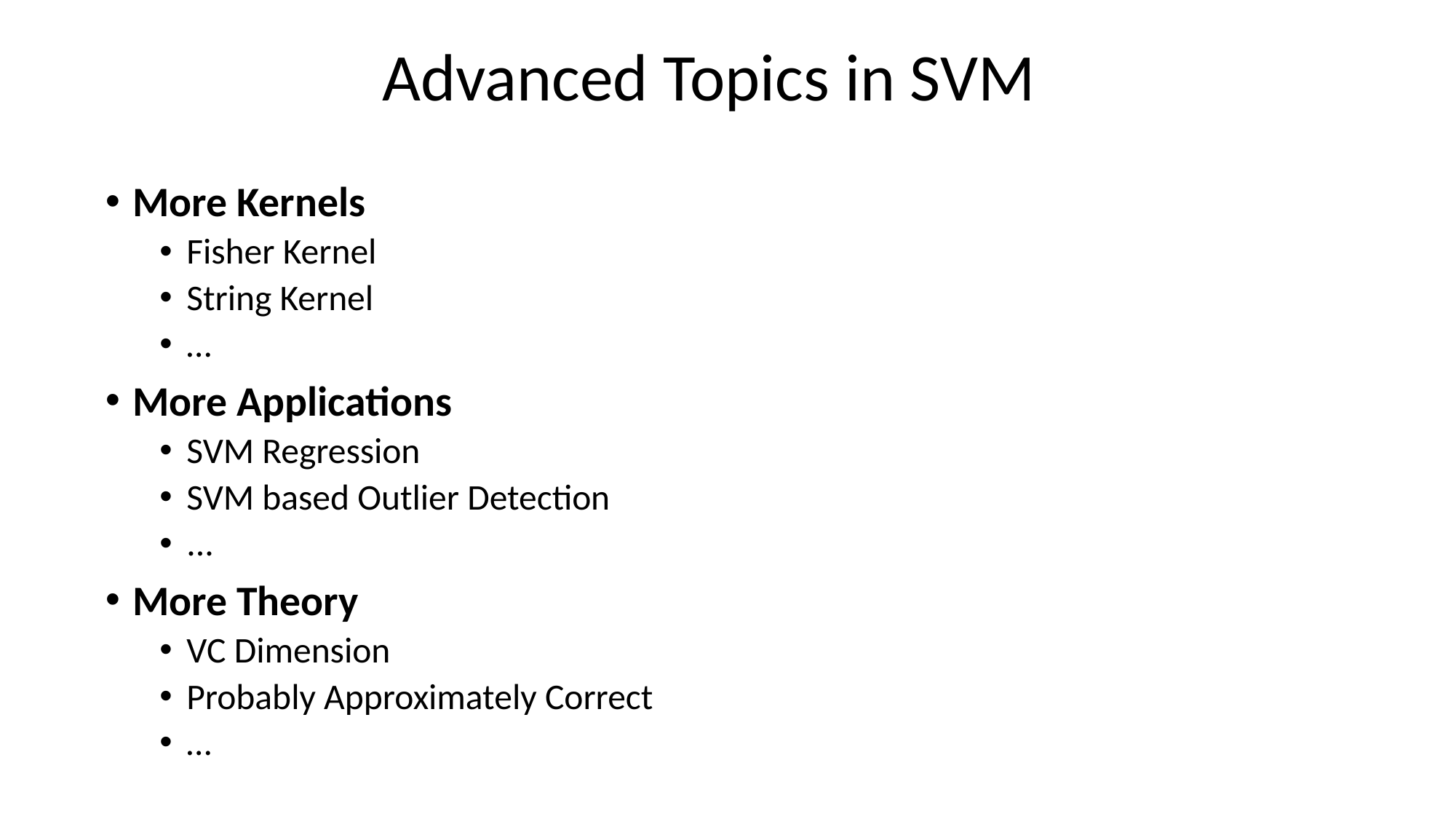

# Advanced Topics in SVM
More Kernels
Fisher Kernel
String Kernel
…
More Applications
SVM Regression
SVM based Outlier Detection
...
More Theory
VC Dimension
Probably Approximately Correct
…